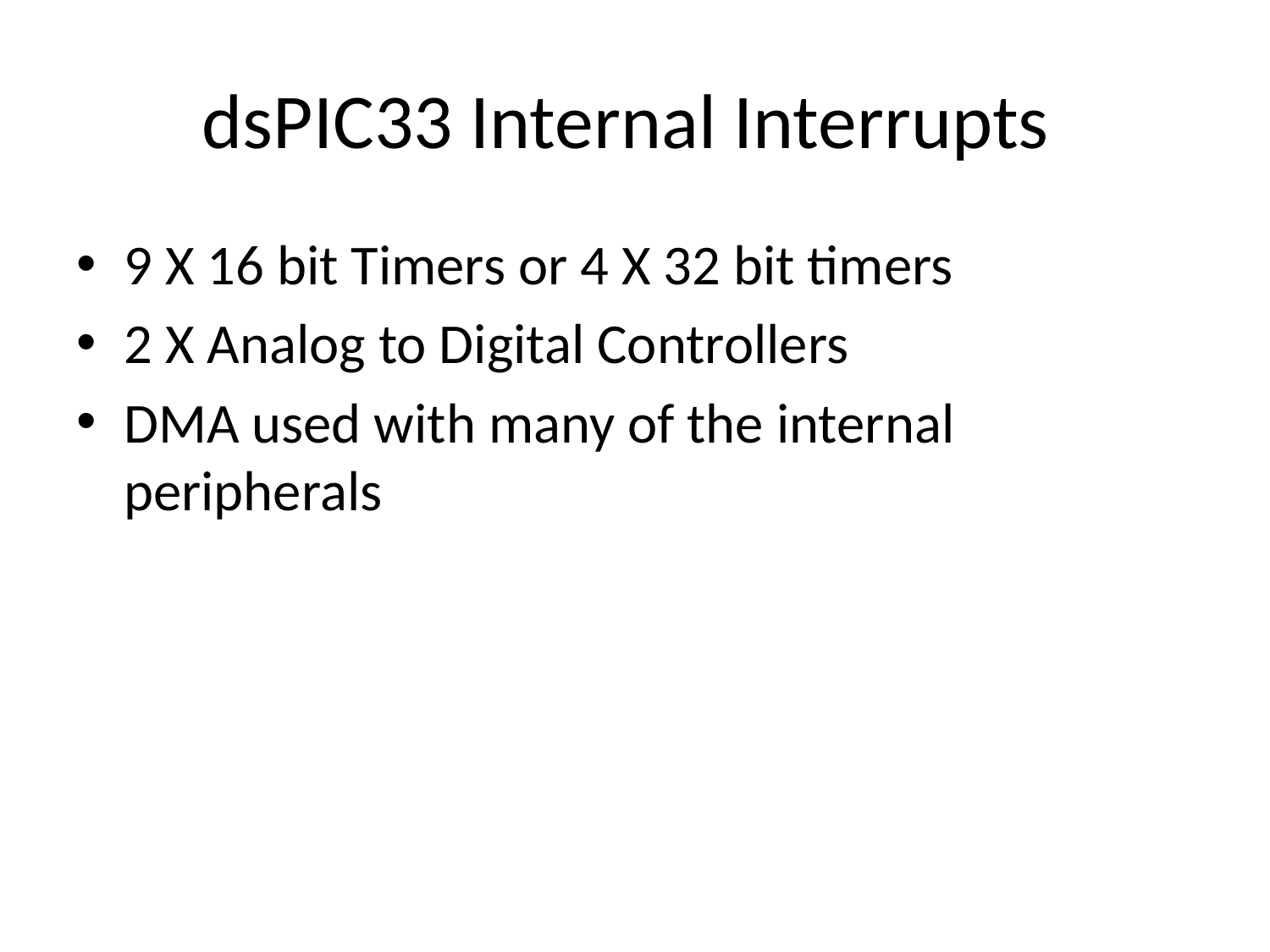

# dsPIC33 Internal Interrupts
9 X 16 bit Timers or 4 X 32 bit timers
2 X Analog to Digital Controllers
DMA used with many of the internal peripherals